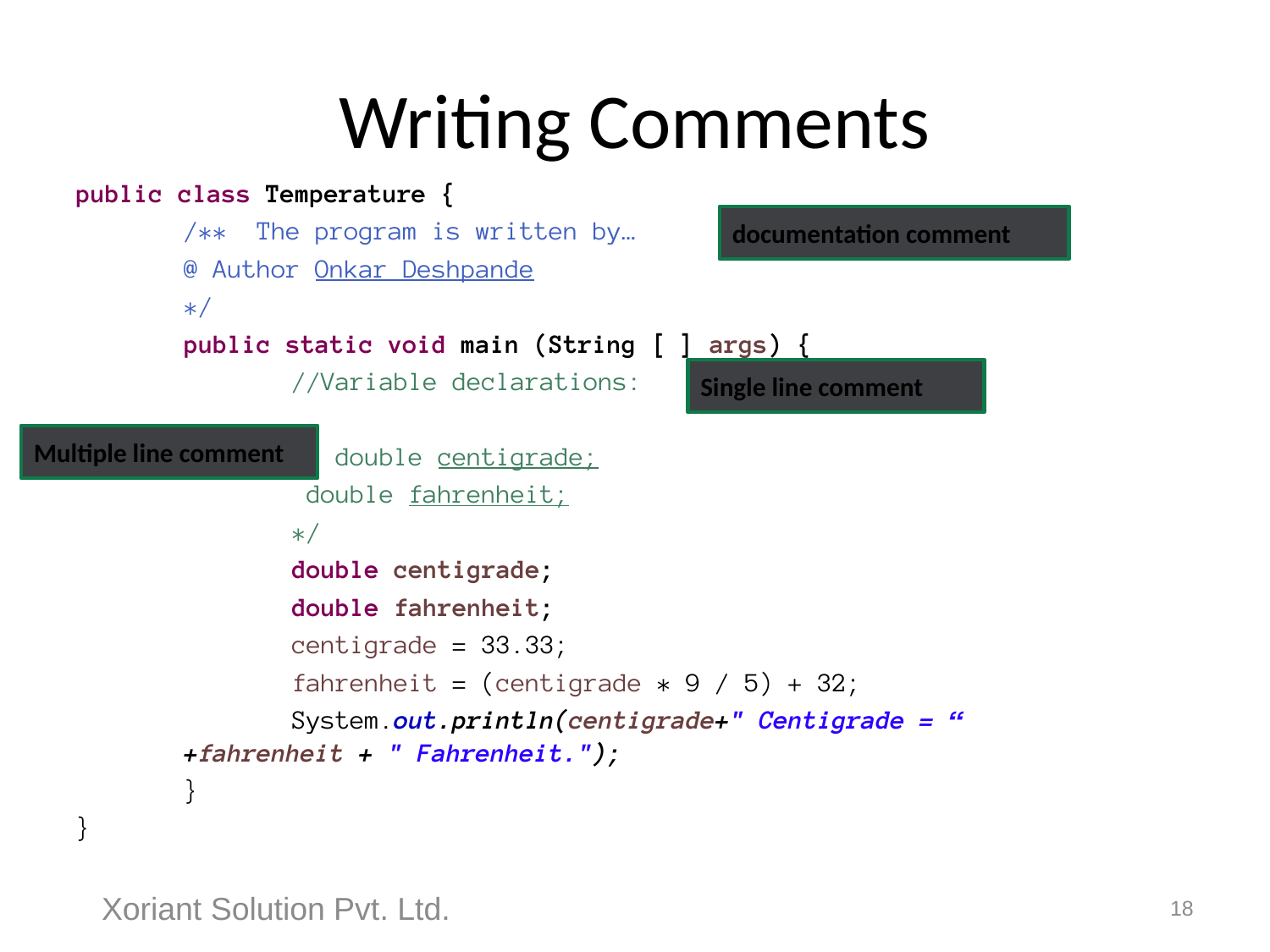

# Writing Comments
public class Temperature {
	/**  The program is written by…
	@ Author Onkar Deshpande
 	*/
	public static void main (String [ ] args) {
		//Variable declarations:

		/* double centigrade;
  		 double fahrenheit;
		*/
		double centigrade;
		double fahrenheit;
		centigrade = 33.33;
		fahrenheit = (centigrade * 9 / 5) + 32;
		System.out.println(centigrade+" Centigrade = “			+fahrenheit + " Fahrenheit.");
	}
}
documentation comment
Single line comment
Multiple line comment
Xoriant Solution Pvt. Ltd.
18